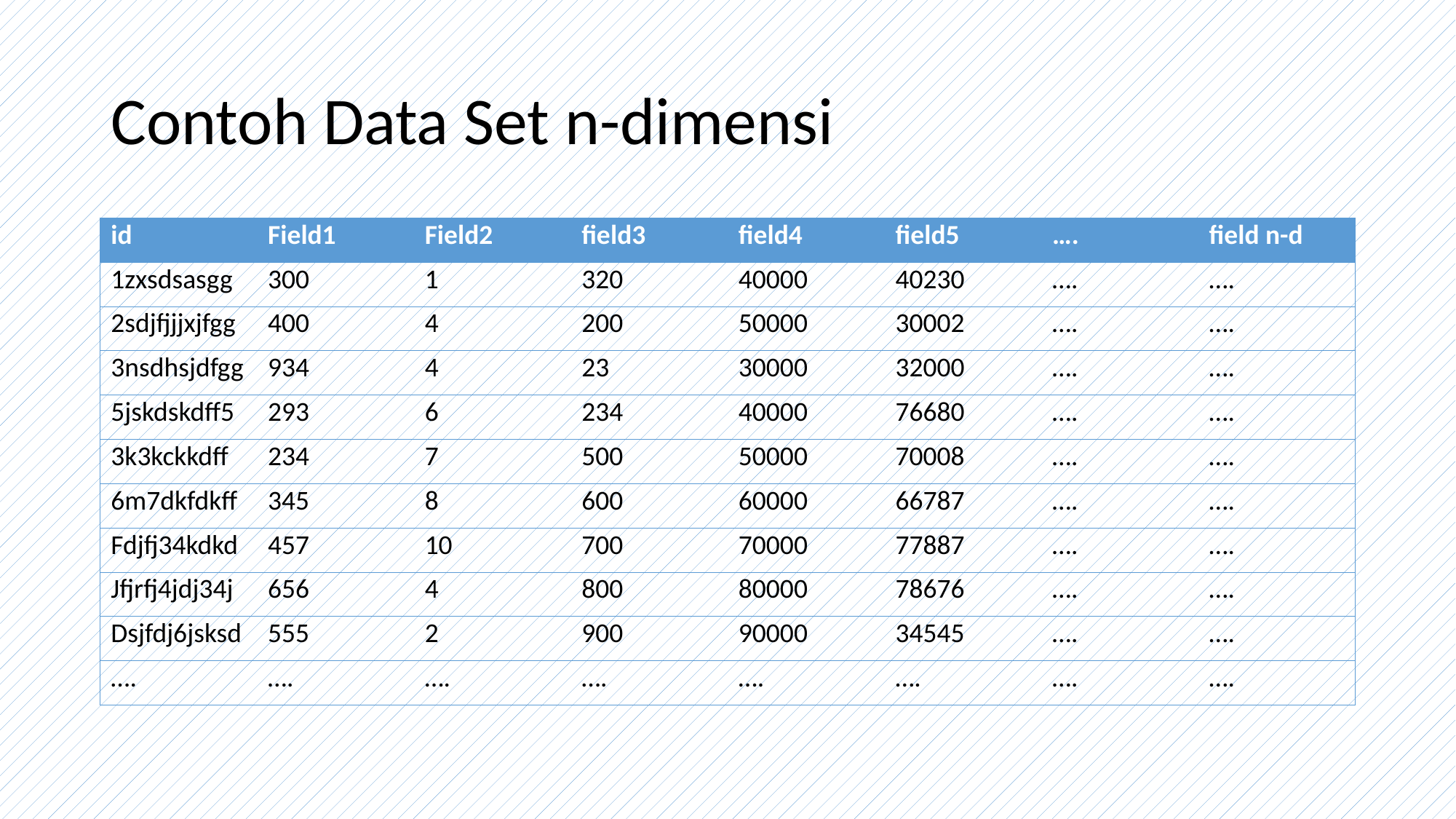

# Contoh Data Set n-dimensi
| id | Field1 | Field2 | field3 | field4 | field5 | …. | field n-d |
| --- | --- | --- | --- | --- | --- | --- | --- |
| 1zxsdsasgg | 300 | 1 | 320 | 40000 | 40230 | …. | …. |
| 2sdjfjjjxjfgg | 400 | 4 | 200 | 50000 | 30002 | …. | …. |
| 3nsdhsjdfgg | 934 | 4 | 23 | 30000 | 32000 | …. | …. |
| 5jskdskdff5 | 293 | 6 | 234 | 40000 | 76680 | …. | …. |
| 3k3kckkdff | 234 | 7 | 500 | 50000 | 70008 | …. | …. |
| 6m7dkfdkff | 345 | 8 | 600 | 60000 | 66787 | …. | …. |
| Fdjfj34kdkd | 457 | 10 | 700 | 70000 | 77887 | …. | …. |
| Jfjrfj4jdj34j | 656 | 4 | 800 | 80000 | 78676 | …. | …. |
| Dsjfdj6jsksd | 555 | 2 | 900 | 90000 | 34545 | …. | …. |
| …. | …. | …. | …. | …. | …. | …. | …. |